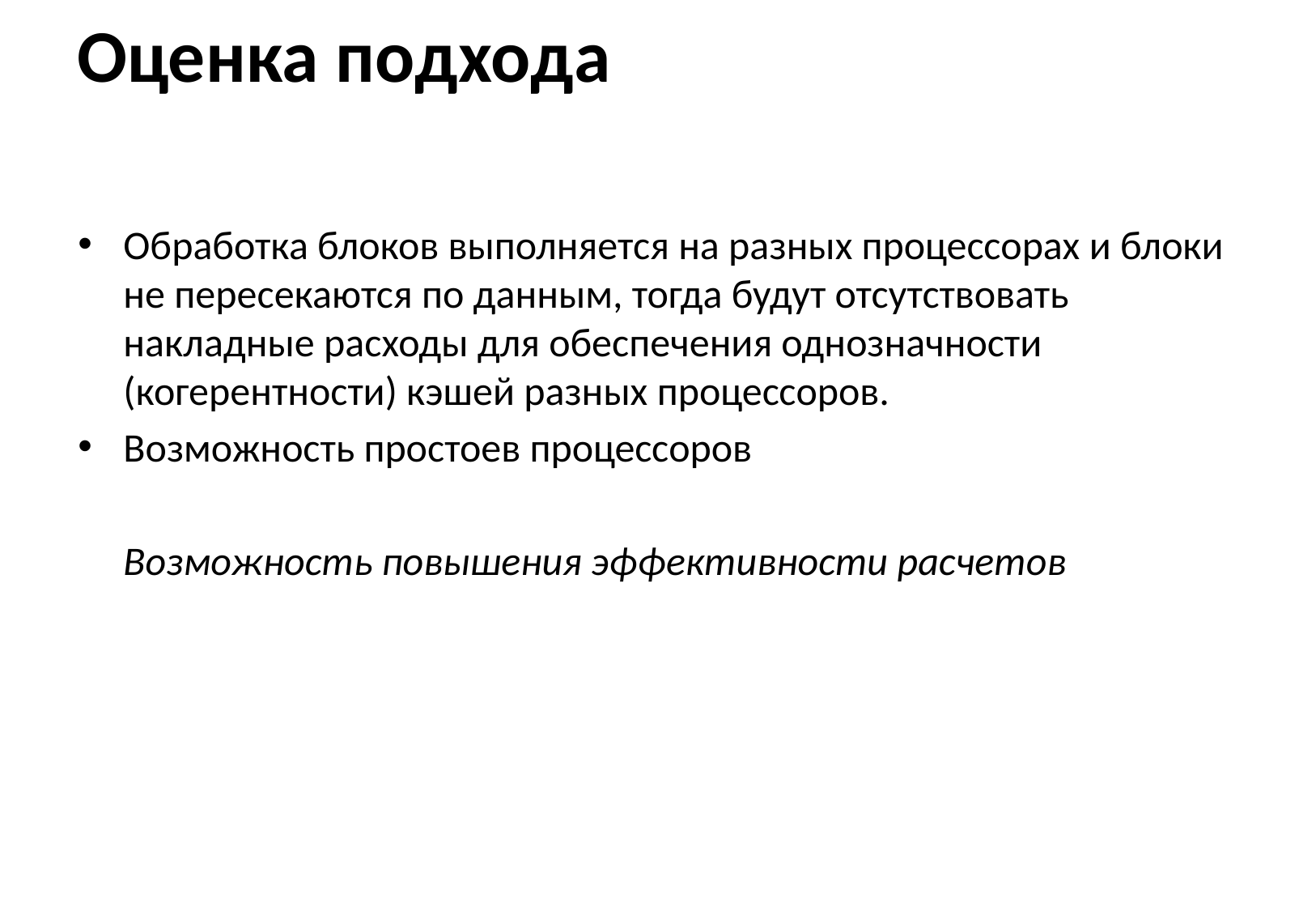

# Оценка подхода
Обработка блоков выполняется на разных процессорах и блоки не пересекаются по данным, тогда будут отсутствовать накладные расходы для обеспечения однозначности (когерентности) кэшей разных процессоров.
Возможность простоев процессоров

     Возможность повышения эффективности расчетов